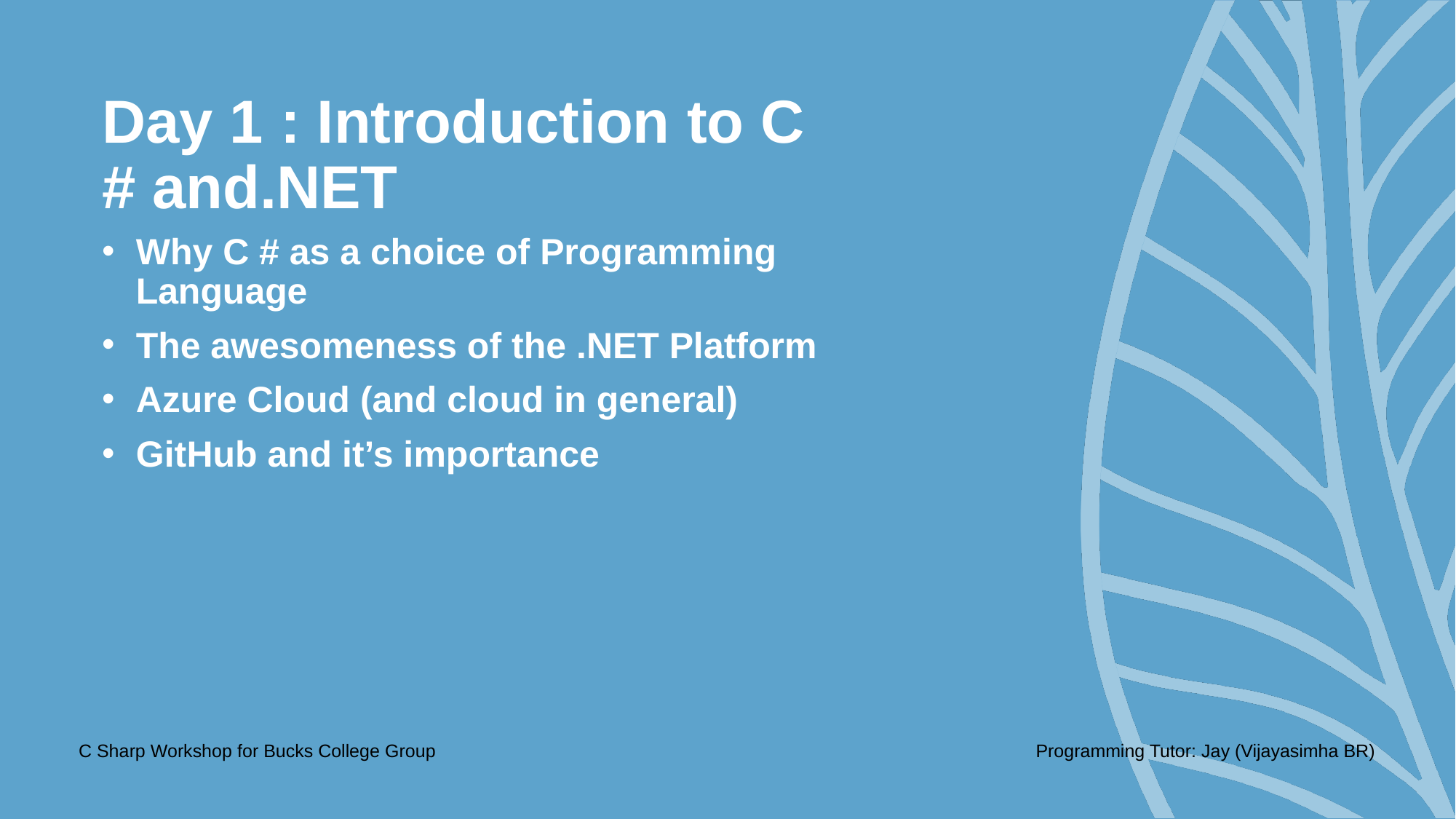

# Day 1 : Introduction to C # and.NET
Why C # as a choice of Programming Language
The awesomeness of the .NET Platform
Azure Cloud (and cloud in general)
GitHub and it’s importance

C Sharp Workshop for Bucks College Group
Programming Tutor: Jay (Vijayasimha BR)